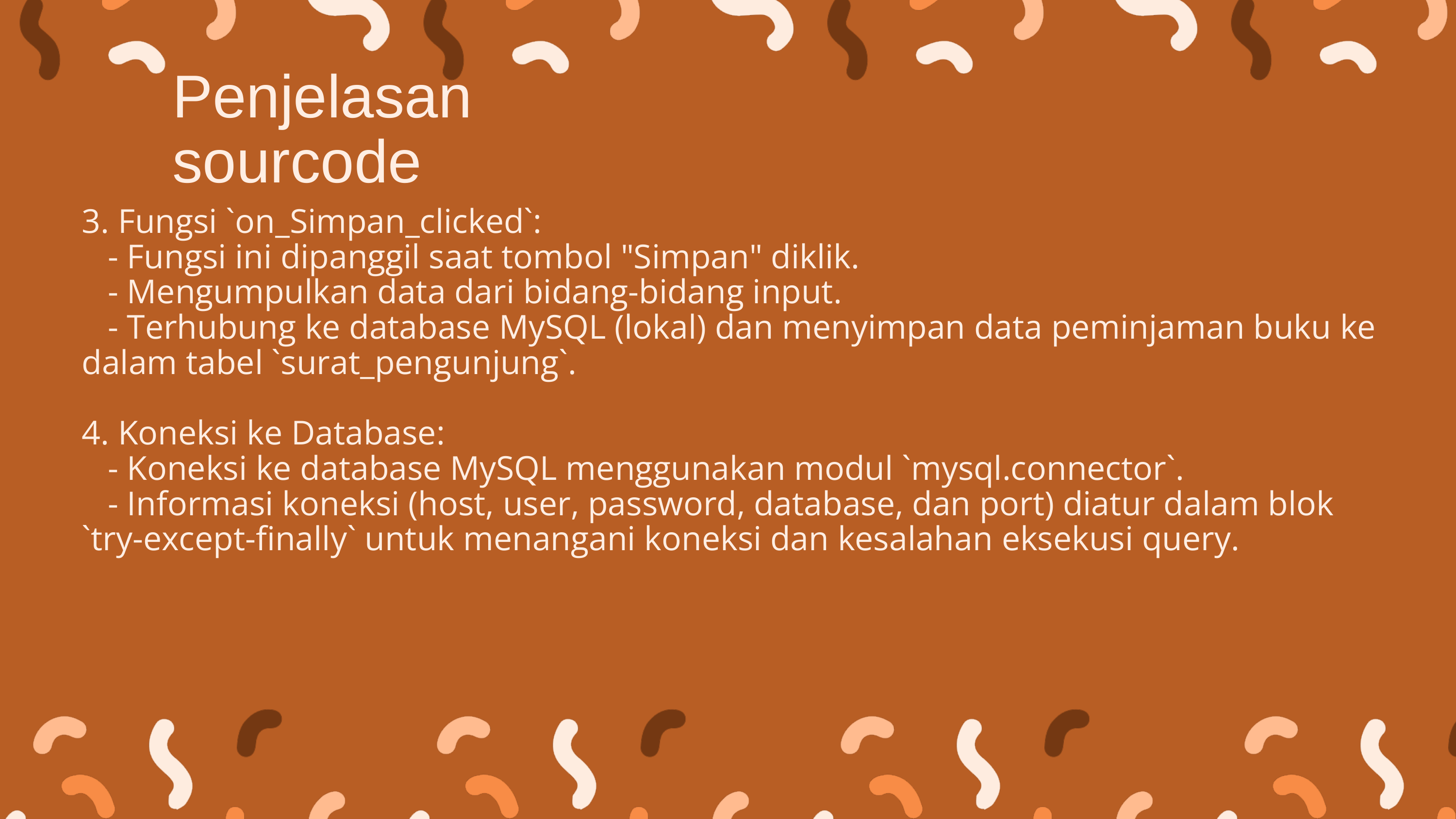

Penjelasan sourcode
3. Fungsi `on_Simpan_clicked`:
   - Fungsi ini dipanggil saat tombol "Simpan" diklik.
   - Mengumpulkan data dari bidang-bidang input.
   - Terhubung ke database MySQL (lokal) dan menyimpan data peminjaman buku ke dalam tabel `surat_pengunjung`.

4. Koneksi ke Database:
   - Koneksi ke database MySQL menggunakan modul `mysql.connector`.
   - Informasi koneksi (host, user, password, database, dan port) diatur dalam blok `try-except-finally` untuk menangani koneksi dan kesalahan eksekusi query.